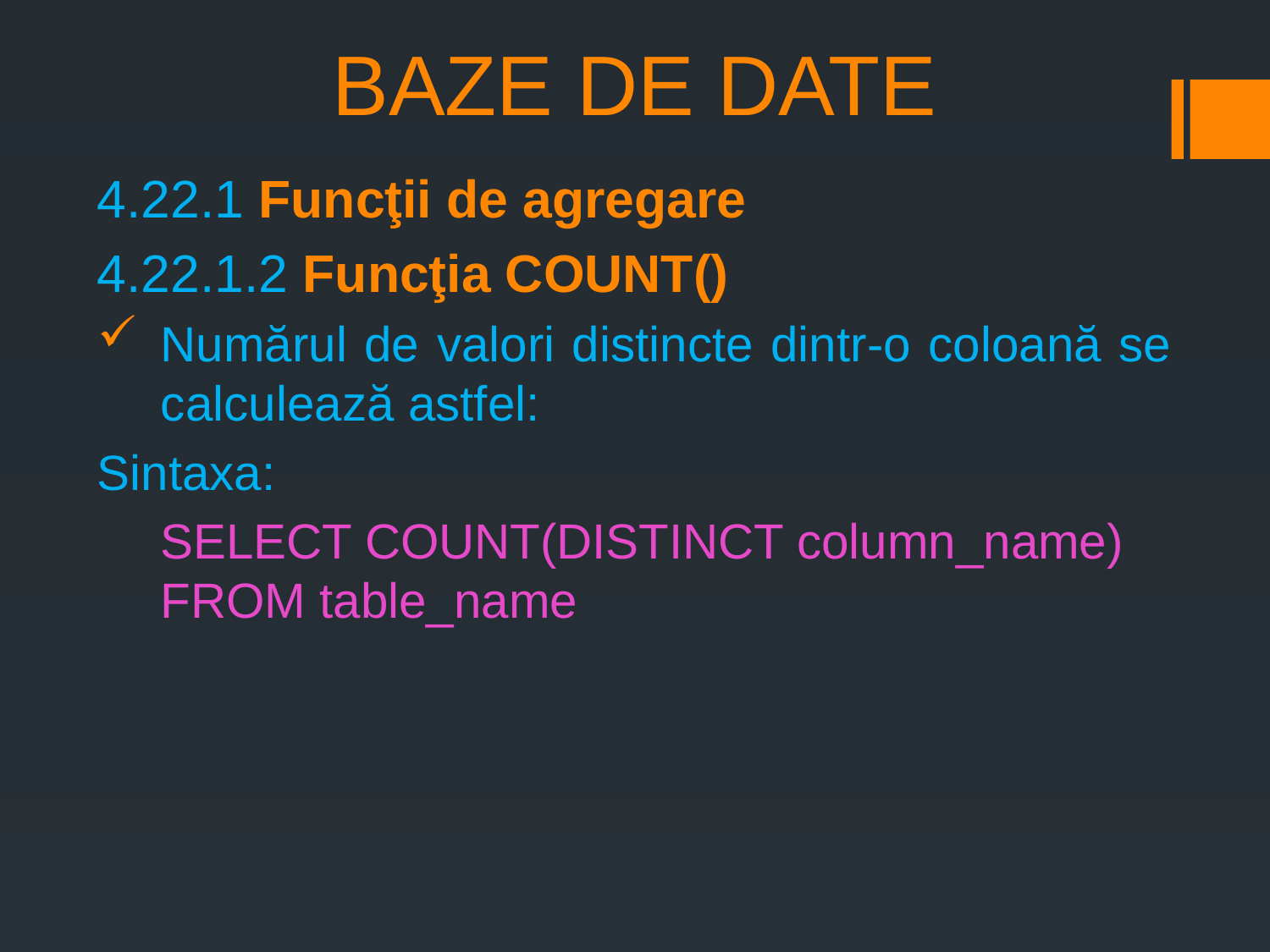

# BAZE DE DATE
4.22.1 Funcţii de agregare
4.22.1.2 Funcţia COUNT()
Numărul de valori distincte dintr-o coloană se calculează astfel:
Sintaxa:
SELECT COUNT(DISTINCT column_name) FROM table_name